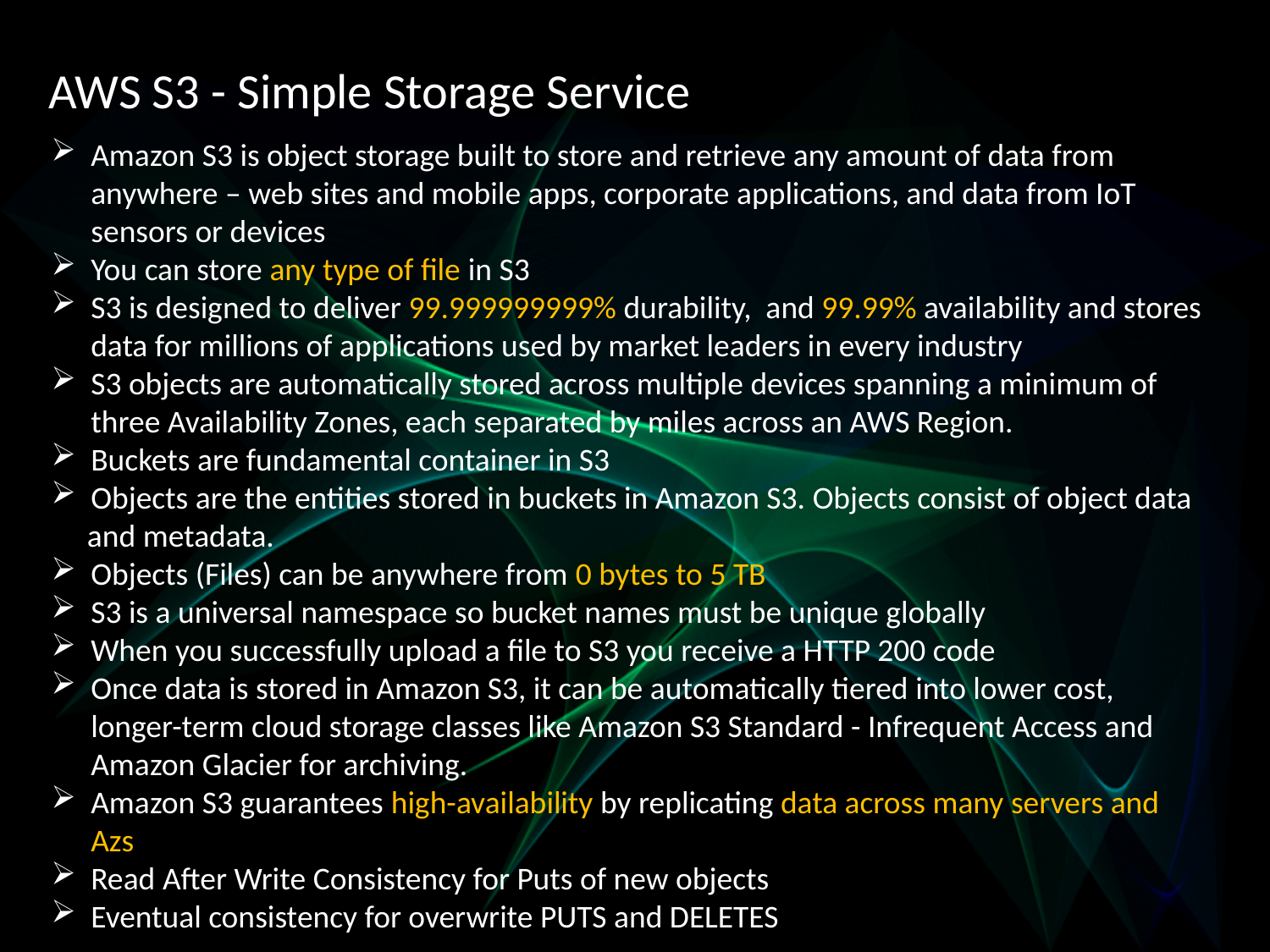

AWS S3 - Simple Storage Service

Amazon S3 is object storage built to store and retrieve any amount of data from anywhere – web sites and mobile apps, corporate applications, and data from IoT sensors or devices
You can store any type of file in S3
S3 is designed to deliver 99.999999999% durability,  and 99.99% availability and stores data for millions of applications used by market leaders in every industry
S3 objects are automatically stored across multiple devices spanning a minimum of three Availability Zones, each separated by miles across an AWS Region.
Buckets are fundamental container in S3
Objects are the entities stored in buckets in Amazon S3. Objects consist of object data
     and metadata.
Objects (Files) can be anywhere from 0 bytes to 5 TB
S3 is a universal namespace so bucket names must be unique globally
When you successfully upload a file to S3 you receive a HTTP 200 code
Once data is stored in Amazon S3, it can be automatically tiered into lower cost, longer-term cloud storage classes like Amazon S3 Standard - Infrequent Access and Amazon Glacier for archiving.
Amazon S3 guarantees high-availability by replicating data across many servers and Azs
Read After Write Consistency for Puts of new objects
Eventual consistency for overwrite PUTS and DELETES